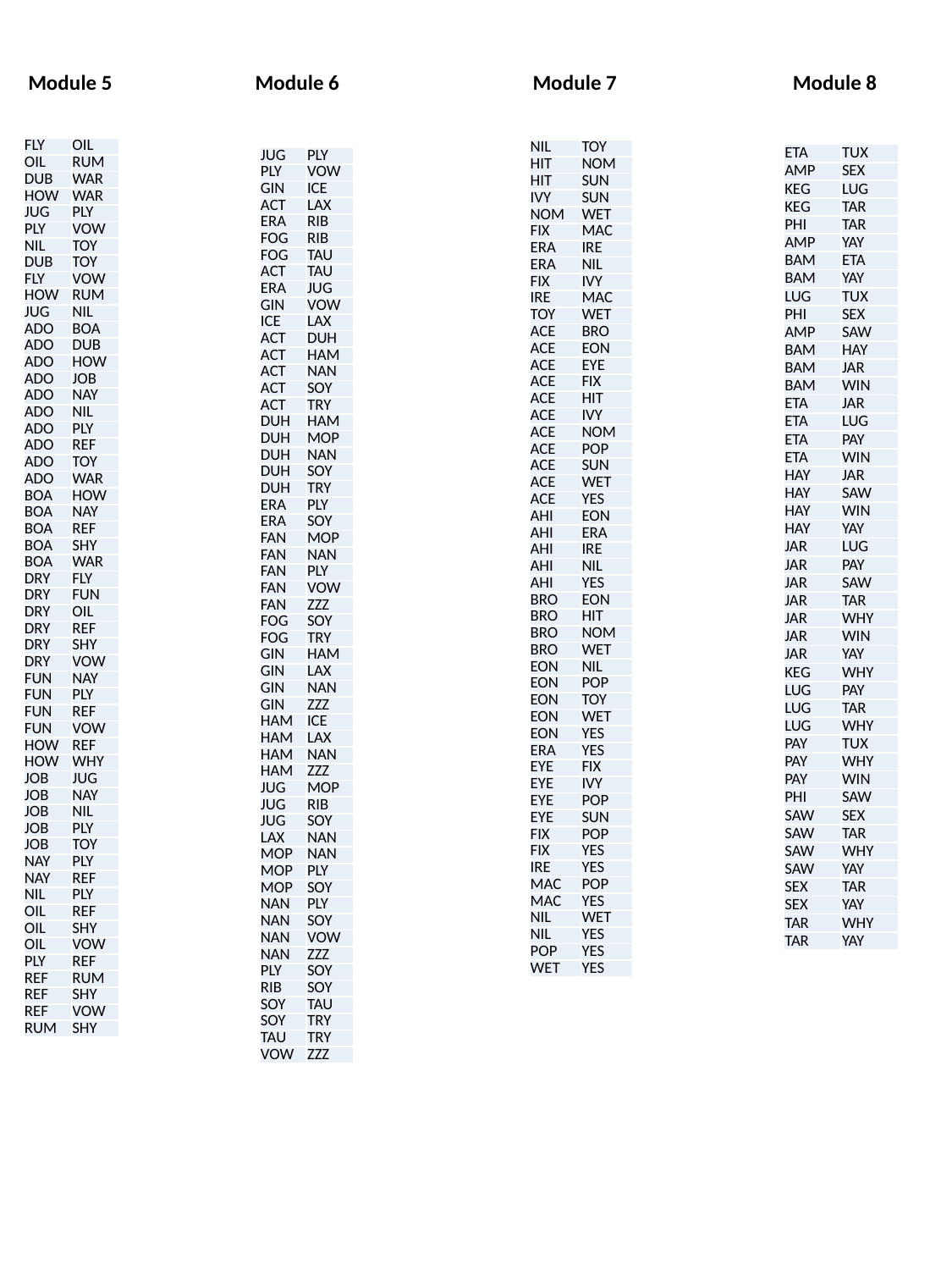

Module 5
Module 6
Module 7
Module 8
| FLY | OIL |
| --- | --- |
| OIL | RUM |
| DUB | WAR |
| HOW | WAR |
| JUG | PLY |
| PLY | VOW |
| NIL | TOY |
| DUB | TOY |
| FLY | VOW |
| HOW | RUM |
| JUG | NIL |
| ADO | BOA |
| ADO | DUB |
| ADO | HOW |
| ADO | JOB |
| ADO | NAY |
| ADO | NIL |
| ADO | PLY |
| ADO | REF |
| ADO | TOY |
| ADO | WAR |
| BOA | HOW |
| BOA | NAY |
| BOA | REF |
| BOA | SHY |
| BOA | WAR |
| DRY | FLY |
| DRY | FUN |
| DRY | OIL |
| DRY | REF |
| DRY | SHY |
| DRY | VOW |
| FUN | NAY |
| FUN | PLY |
| FUN | REF |
| FUN | VOW |
| HOW | REF |
| HOW | WHY |
| JOB | JUG |
| JOB | NAY |
| JOB | NIL |
| JOB | PLY |
| JOB | TOY |
| NAY | PLY |
| NAY | REF |
| NIL | PLY |
| OIL | REF |
| OIL | SHY |
| OIL | VOW |
| PLY | REF |
| REF | RUM |
| REF | SHY |
| REF | VOW |
| RUM | SHY |
| NIL | TOY |
| --- | --- |
| HIT | NOM |
| HIT | SUN |
| IVY | SUN |
| NOM | WET |
| FIX | MAC |
| ERA | IRE |
| ERA | NIL |
| FIX | IVY |
| IRE | MAC |
| TOY | WET |
| ACE | BRO |
| ACE | EON |
| ACE | EYE |
| ACE | FIX |
| ACE | HIT |
| ACE | IVY |
| ACE | NOM |
| ACE | POP |
| ACE | SUN |
| ACE | WET |
| ACE | YES |
| AHI | EON |
| AHI | ERA |
| AHI | IRE |
| AHI | NIL |
| AHI | YES |
| BRO | EON |
| BRO | HIT |
| BRO | NOM |
| BRO | WET |
| EON | NIL |
| EON | POP |
| EON | TOY |
| EON | WET |
| EON | YES |
| ERA | YES |
| EYE | FIX |
| EYE | IVY |
| EYE | POP |
| EYE | SUN |
| FIX | POP |
| FIX | YES |
| IRE | YES |
| MAC | POP |
| MAC | YES |
| NIL | WET |
| NIL | YES |
| POP | YES |
| WET | YES |
| ETA | TUX |
| --- | --- |
| AMP | SEX |
| KEG | LUG |
| KEG | TAR |
| PHI | TAR |
| AMP | YAY |
| BAM | ETA |
| BAM | YAY |
| LUG | TUX |
| PHI | SEX |
| AMP | SAW |
| BAM | HAY |
| BAM | JAR |
| BAM | WIN |
| ETA | JAR |
| ETA | LUG |
| ETA | PAY |
| ETA | WIN |
| HAY | JAR |
| HAY | SAW |
| HAY | WIN |
| HAY | YAY |
| JAR | LUG |
| JAR | PAY |
| JAR | SAW |
| JAR | TAR |
| JAR | WHY |
| JAR | WIN |
| JAR | YAY |
| KEG | WHY |
| LUG | PAY |
| LUG | TAR |
| LUG | WHY |
| PAY | TUX |
| PAY | WHY |
| PAY | WIN |
| PHI | SAW |
| SAW | SEX |
| SAW | TAR |
| SAW | WHY |
| SAW | YAY |
| SEX | TAR |
| SEX | YAY |
| TAR | WHY |
| TAR | YAY |
| JUG | PLY |
| --- | --- |
| PLY | VOW |
| GIN | ICE |
| ACT | LAX |
| ERA | RIB |
| FOG | RIB |
| FOG | TAU |
| ACT | TAU |
| ERA | JUG |
| GIN | VOW |
| ICE | LAX |
| ACT | DUH |
| ACT | HAM |
| ACT | NAN |
| ACT | SOY |
| ACT | TRY |
| DUH | HAM |
| DUH | MOP |
| DUH | NAN |
| DUH | SOY |
| DUH | TRY |
| ERA | PLY |
| ERA | SOY |
| FAN | MOP |
| FAN | NAN |
| FAN | PLY |
| FAN | VOW |
| FAN | ZZZ |
| FOG | SOY |
| FOG | TRY |
| GIN | HAM |
| GIN | LAX |
| GIN | NAN |
| GIN | ZZZ |
| HAM | ICE |
| HAM | LAX |
| HAM | NAN |
| HAM | ZZZ |
| JUG | MOP |
| JUG | RIB |
| JUG | SOY |
| LAX | NAN |
| MOP | NAN |
| MOP | PLY |
| MOP | SOY |
| NAN | PLY |
| NAN | SOY |
| NAN | VOW |
| NAN | ZZZ |
| PLY | SOY |
| RIB | SOY |
| SOY | TAU |
| SOY | TRY |
| TAU | TRY |
| VOW | ZZZ |